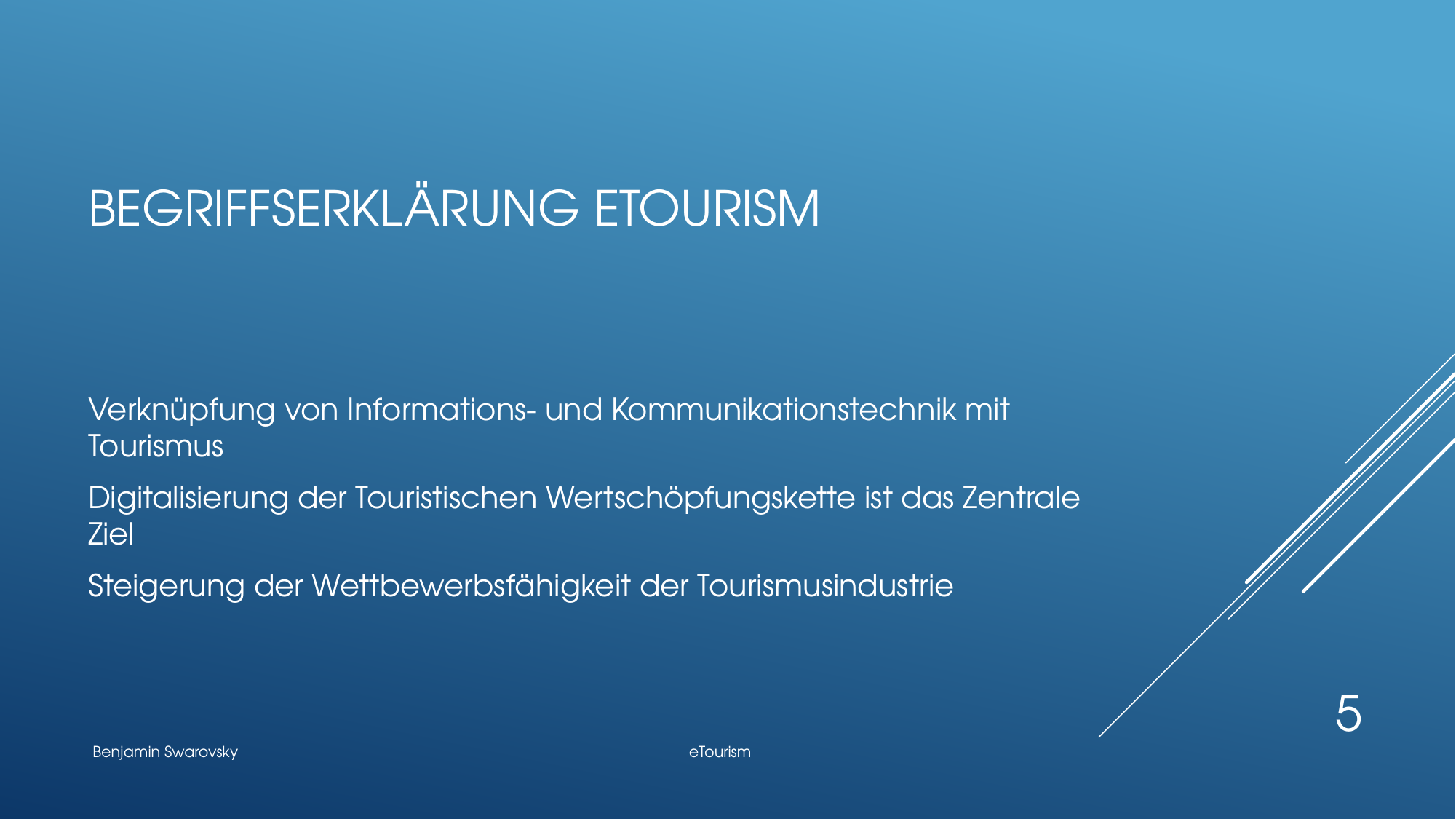

# Begriffserklärung eTourism
Verknüpfung von Informations- und Kommunikationstechnik mit Tourismus
Digitalisierung der Touristischen Wertschöpfungskette ist das Zentrale Ziel
Steigerung der Wettbewerbsfähigkeit der Tourismusindustrie

5
Benjamin Swarovsky                                                                                                            eTourism